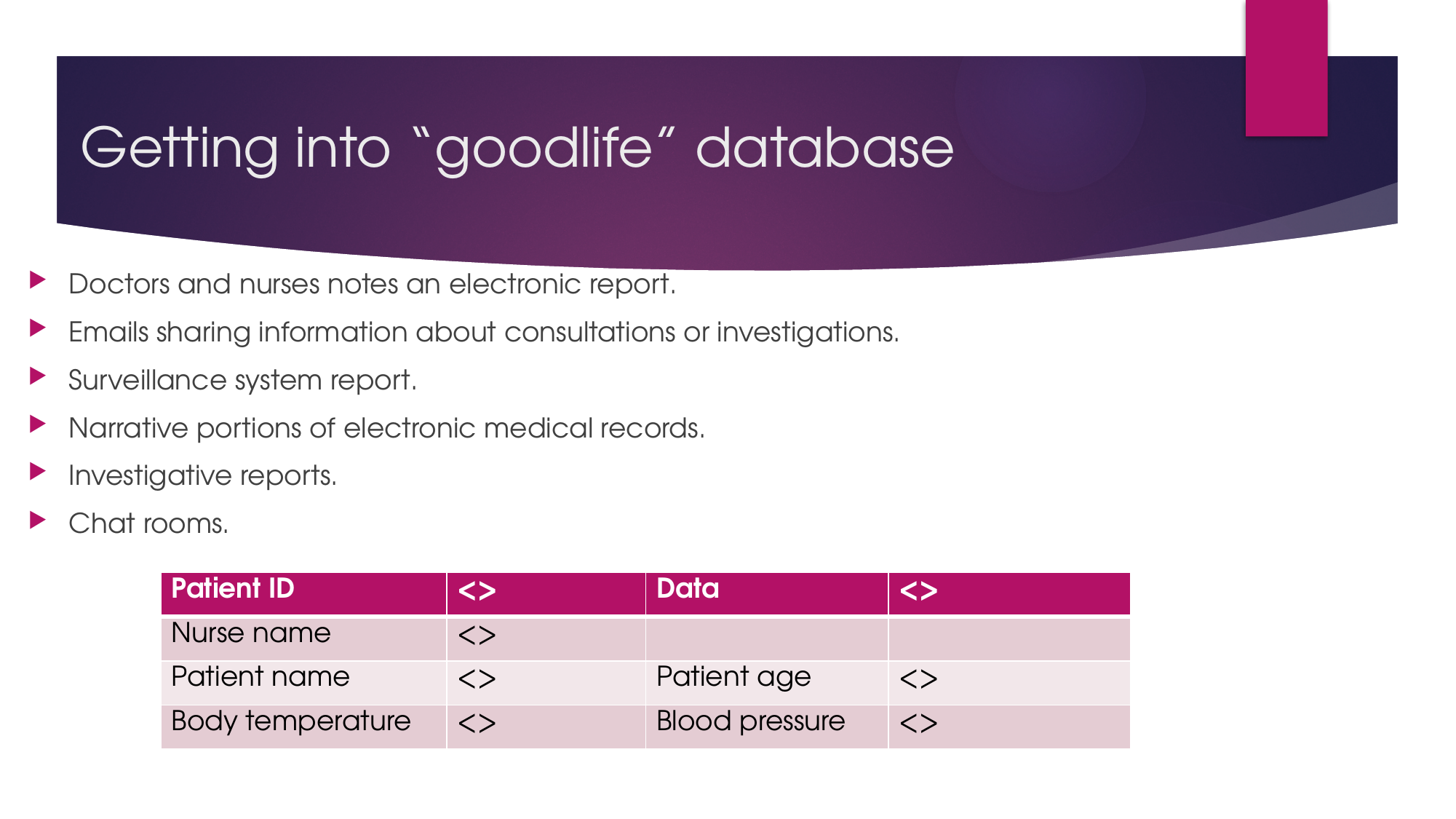

# Getting into “goodlife” database
Doctors and nurses notes an electronic report.
Emails sharing information about consultations or investigations.
Surveillance system report.
Narrative portions of electronic medical records.
Investigative reports.
Chat rooms.

| Patient ID | <> | Data | <> |
| --- | --- | --- | --- |
| Nurse name | <> |  |  |
| Patient name | <> | Patient age | <> |
| Body temperature | <> | Blood pressure | <> |